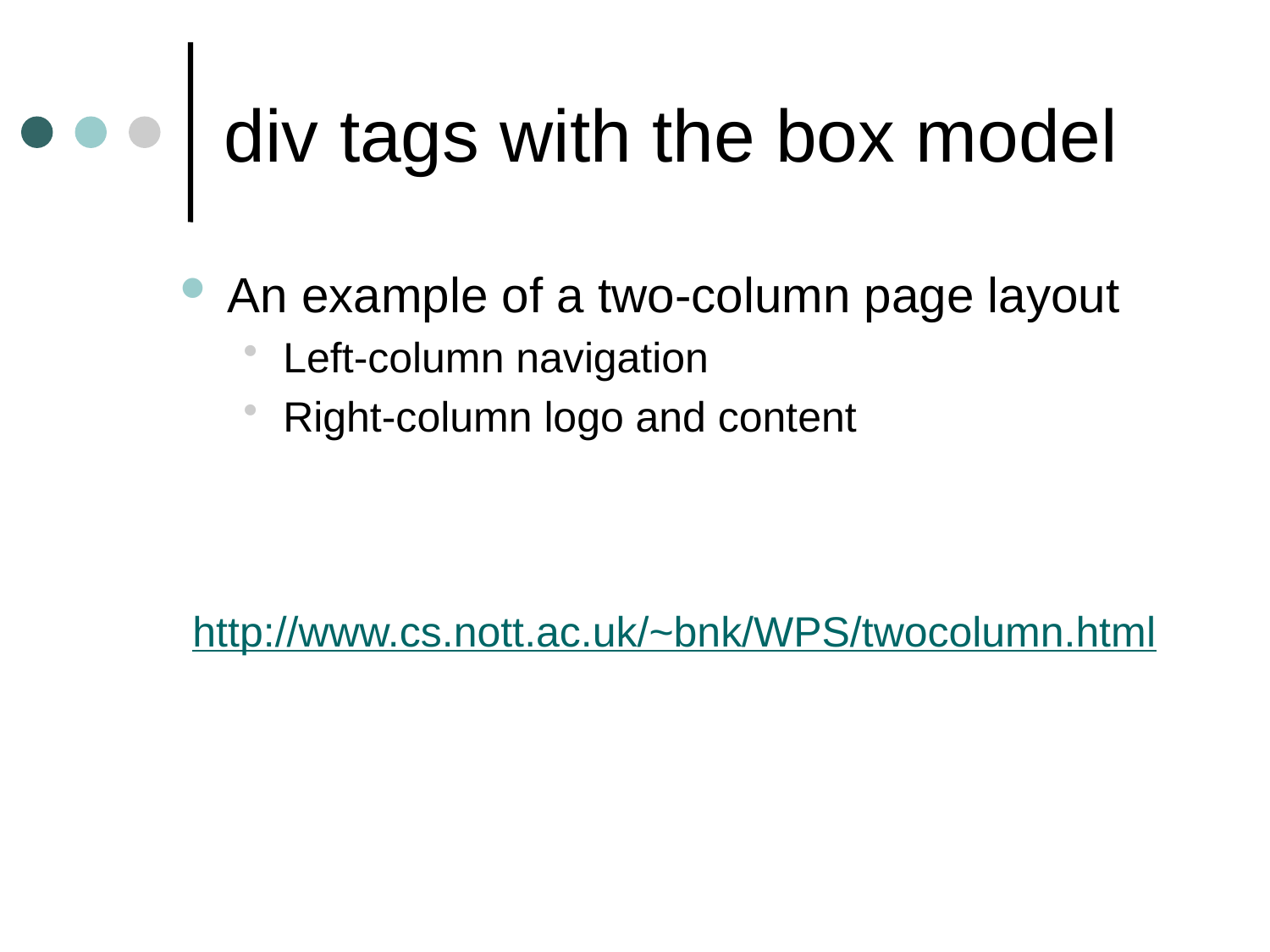

# div tags with the box model
An example of a two-column page layout
Left-column navigation
Right-column logo and content

 http://www.cs.nott.ac.uk/~bnk/WPS/twocolumn.html